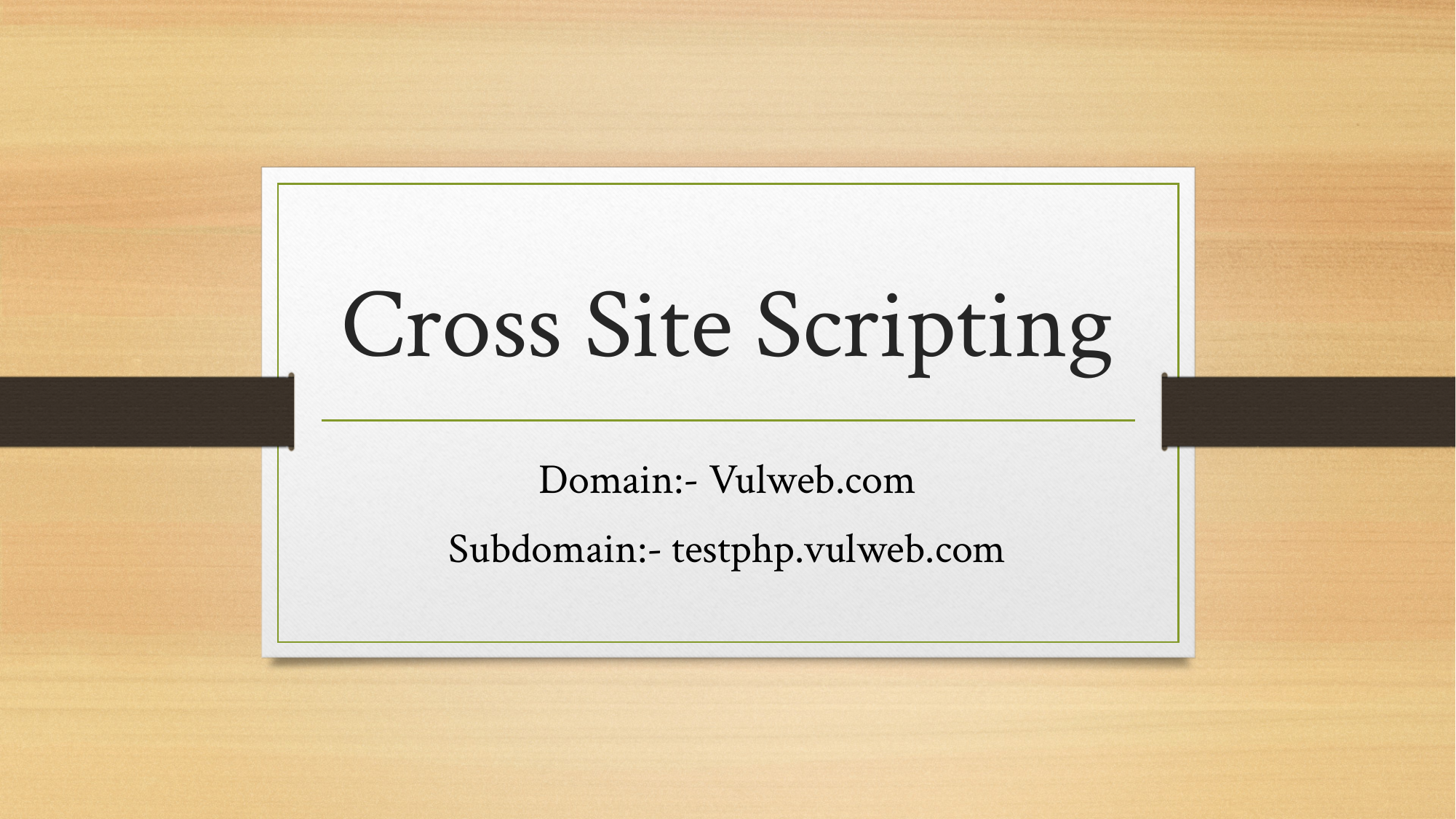

# Cross Site Scripting
Domain:- Vulweb.com
Subdomain:- testphp.vulweb.com